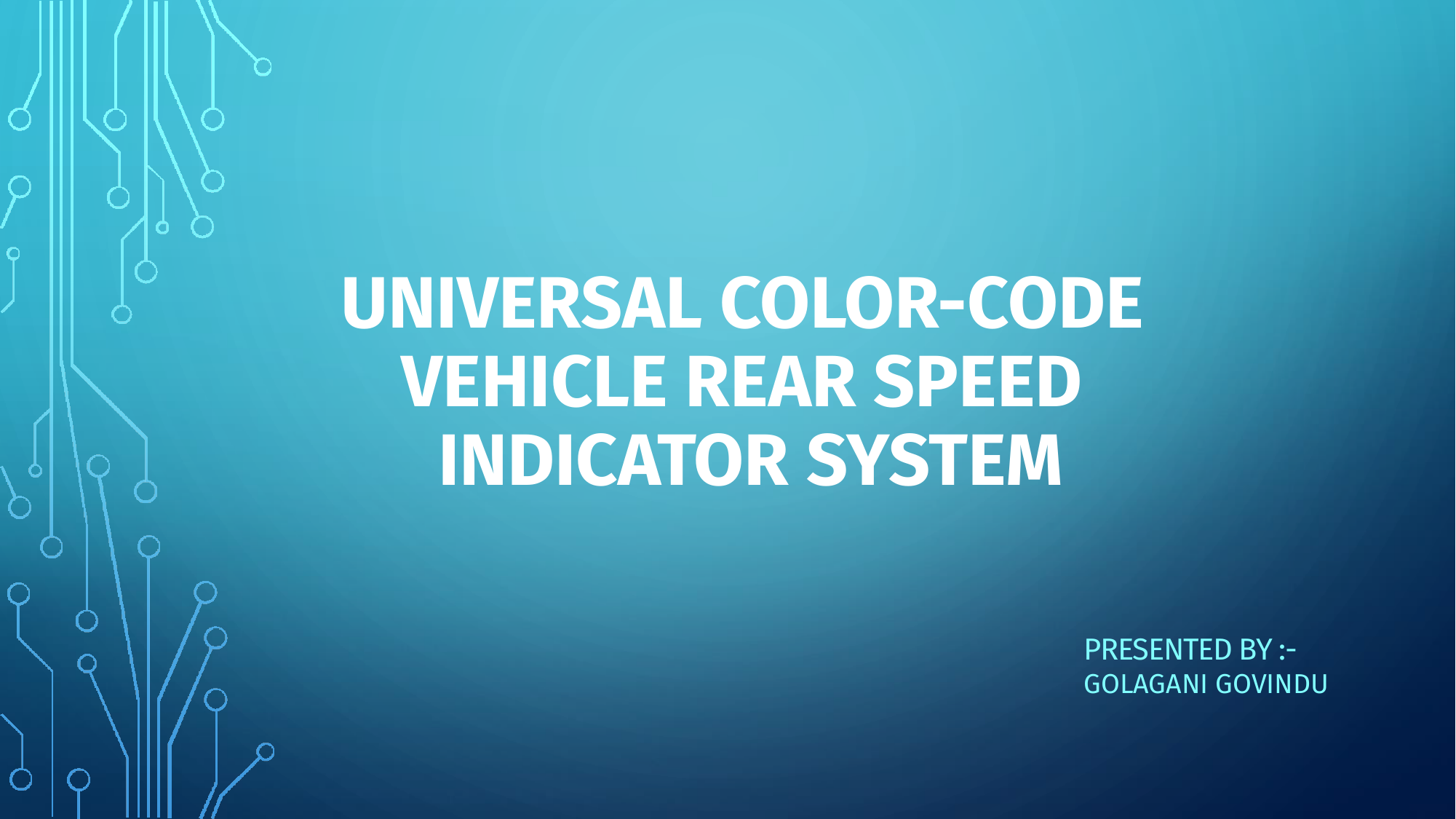

# UNIVERSAL COLOR-CODE VEHICLE REAR SPEED INDICATOR SYSTEM
PRESENTED BY :- GOLAGANI GOVINDU